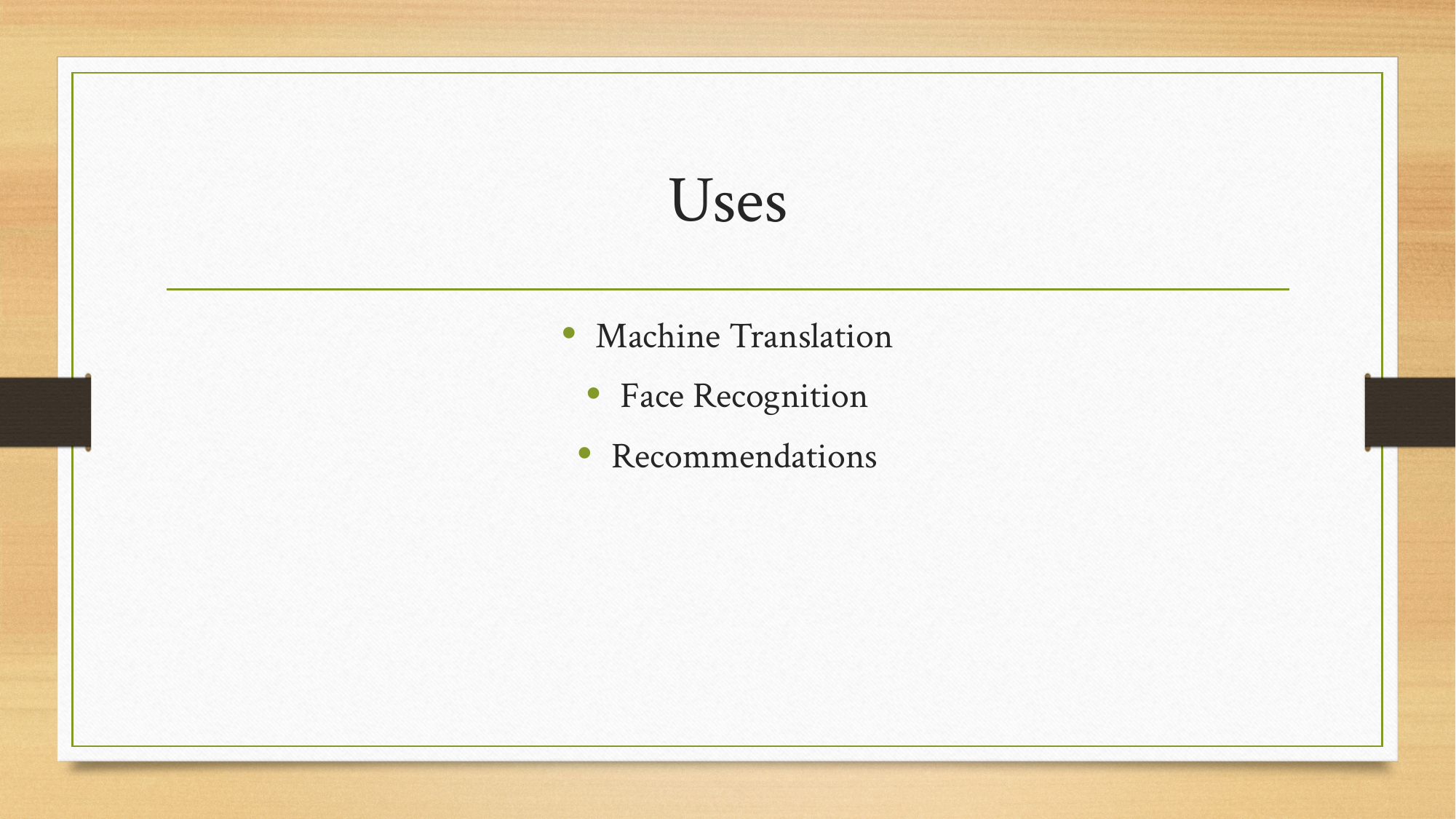

# Uses
Machine Translation
Face Recognition
Recommendations